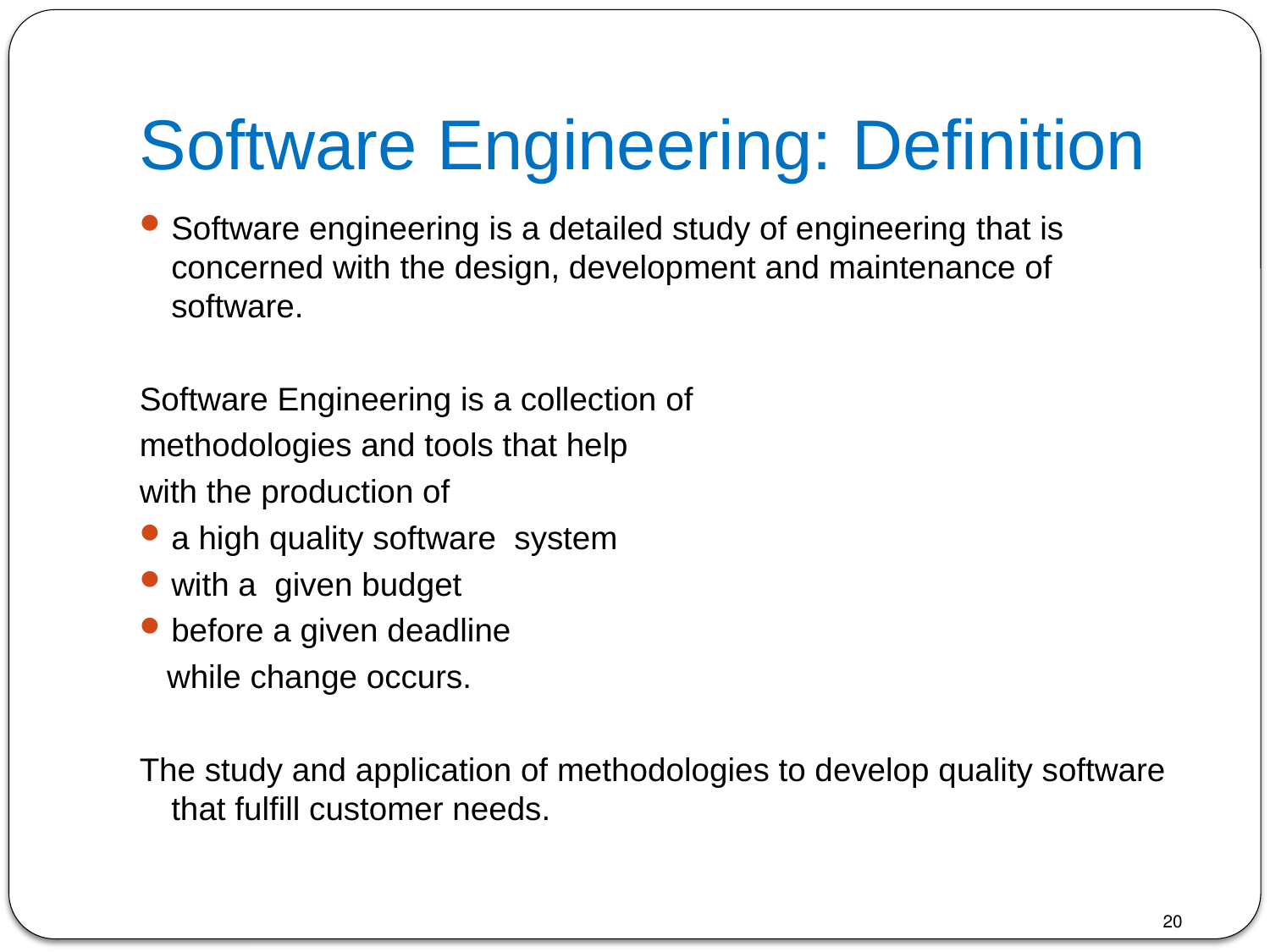

# Software Engineering: Definition
Software engineering is a detailed study of engineering that is concerned with the design, development and maintenance of software.

Software Engineering is a collection of
methodologies and tools that help
with the production of
a high quality software  system
with a  given budget
before a given deadline
   while change occurs.

The study and application of methodologies to develop quality software that fulfill customer needs.

20